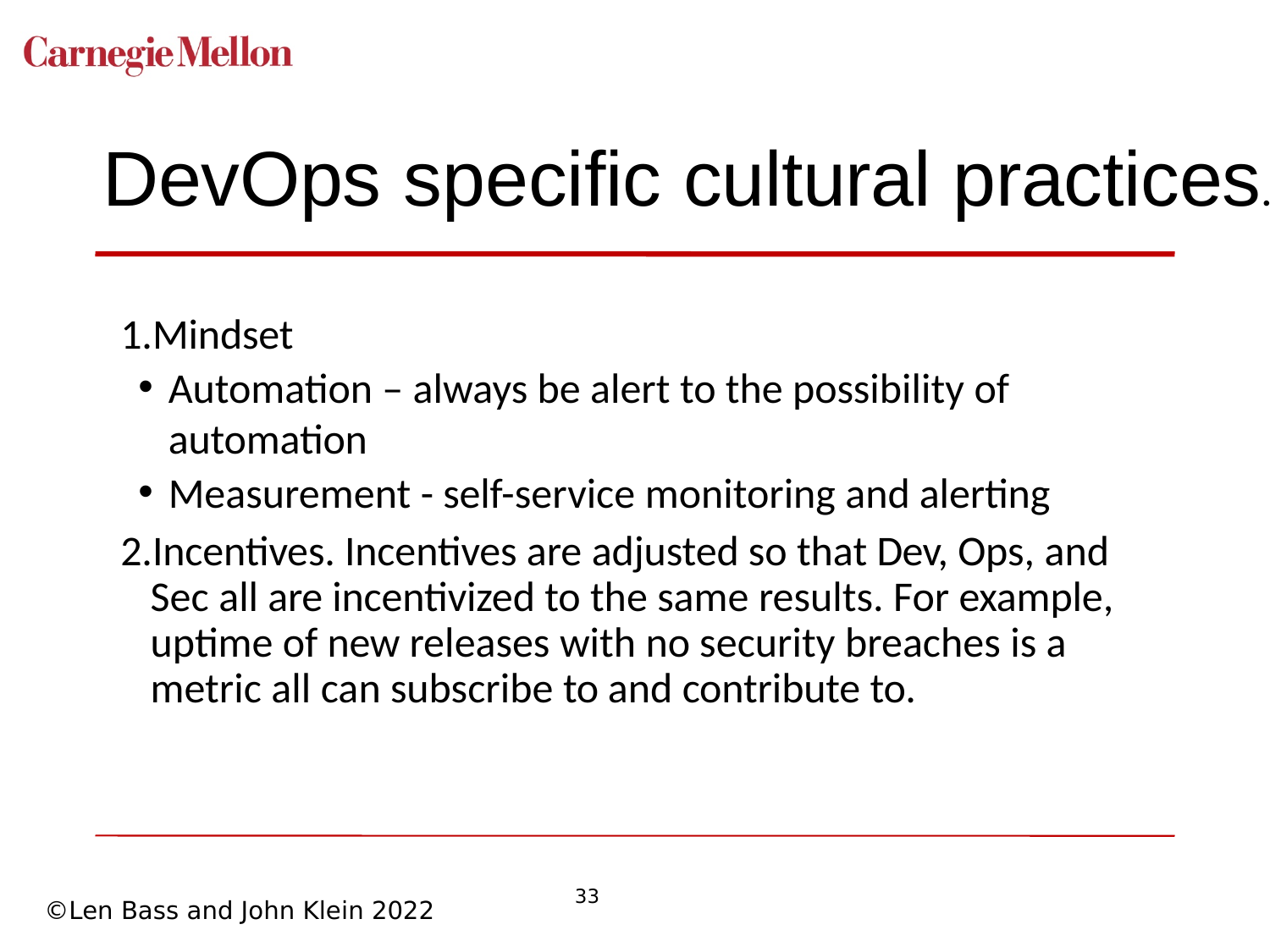

# DevOps specific cultural practices.
Mindset
Automation – always be alert to the possibility of automation
Measurement - self-service monitoring and alerting
Incentives. Incentives are adjusted so that Dev, Ops, and Sec all are incentivized to the same results. For example, uptime of new releases with no security breaches is a metric all can subscribe to and contribute to.
33